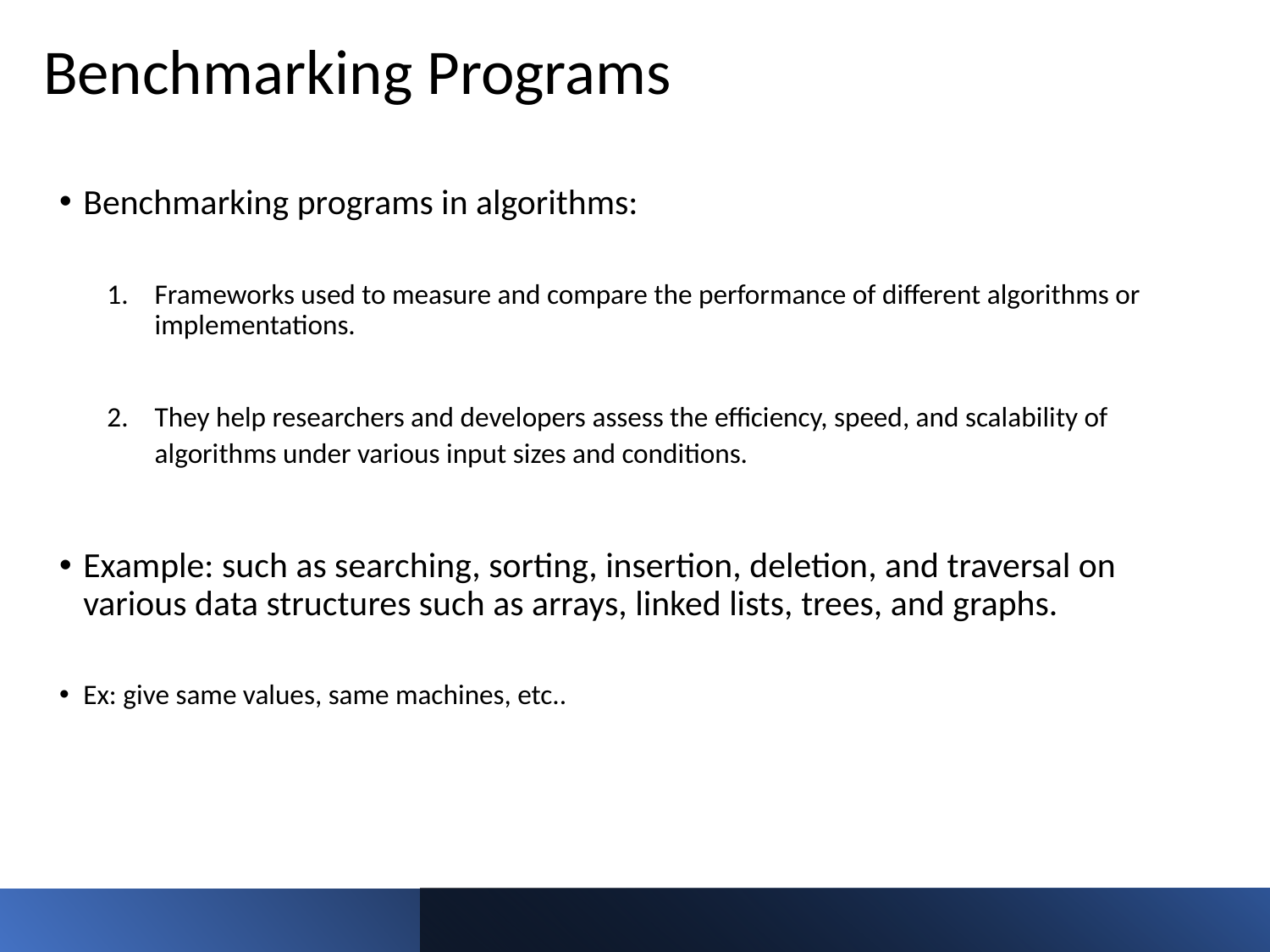

# Benchmarking Programs
Benchmarking programs in algorithms:

Frameworks used to measure and compare the performance of different algorithms or implementations.

They help researchers and developers assess the efficiency, speed, and scalability of algorithms under various input sizes and conditions.

Example: such as searching, sorting, insertion, deletion, and traversal on various data structures such as arrays, linked lists, trees, and graphs.

Ex: give same values, same machines, etc..